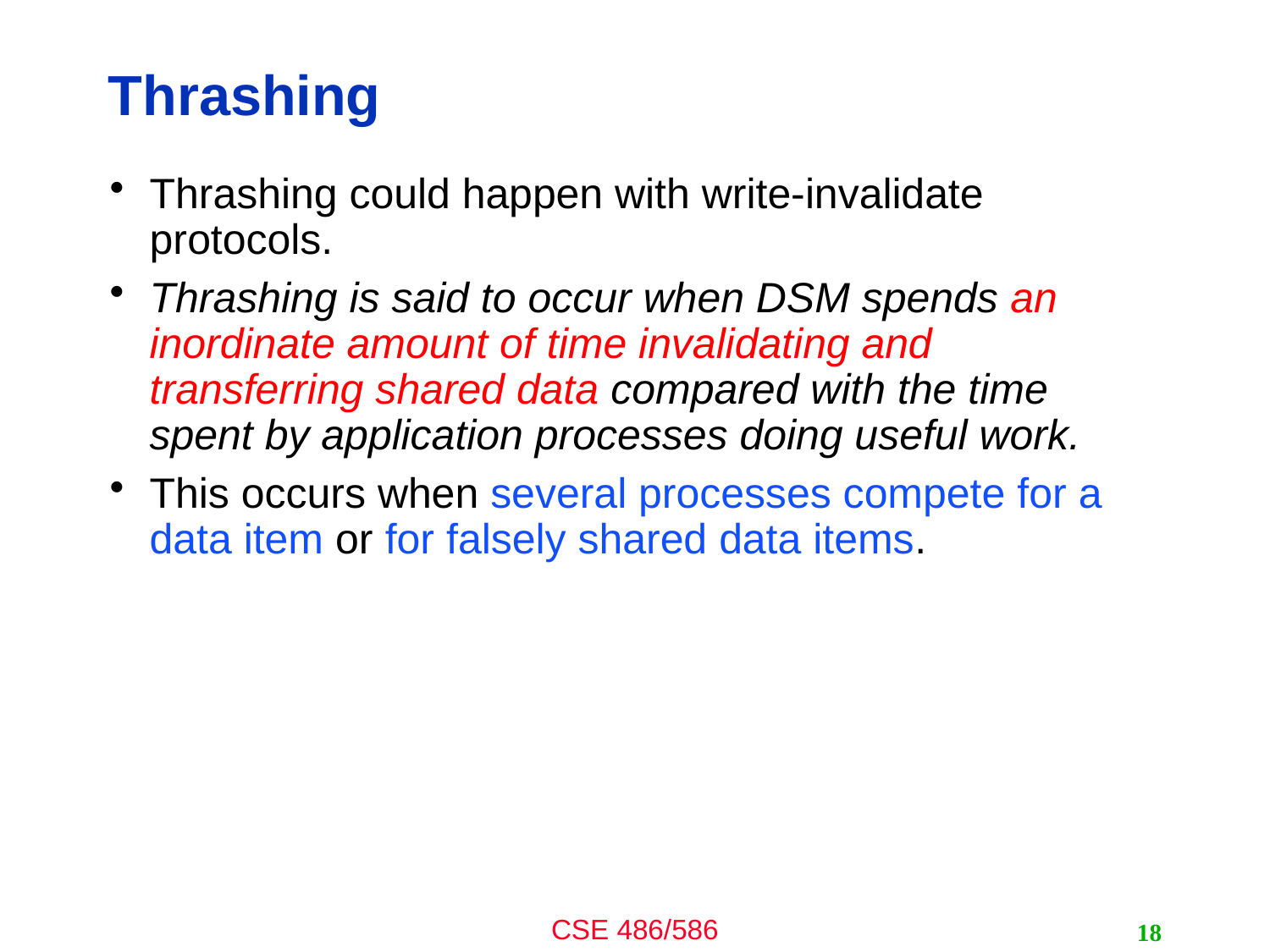

# Thrashing
Thrashing could happen with write-invalidate protocols.
Thrashing is said to occur when DSM spends an inordinate amount of time invalidating and transferring shared data compared with the time spent by application processes doing useful work.
This occurs when several processes compete for a data item or for falsely shared data items.
18